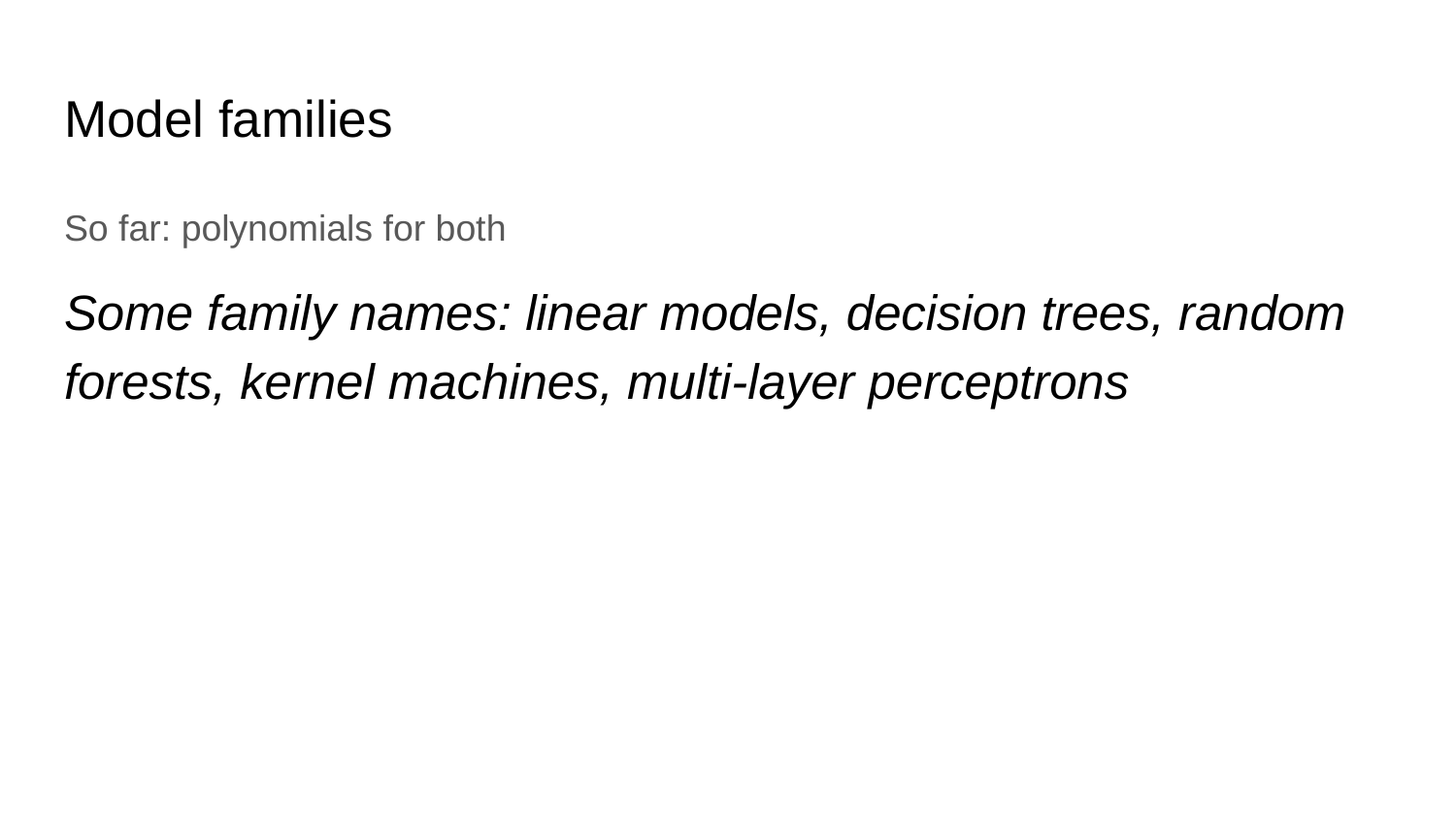

# Model families

So far: polynomials for both
Some family names: linear models, decision trees, random forests, kernel machines, multi-layer perceptrons